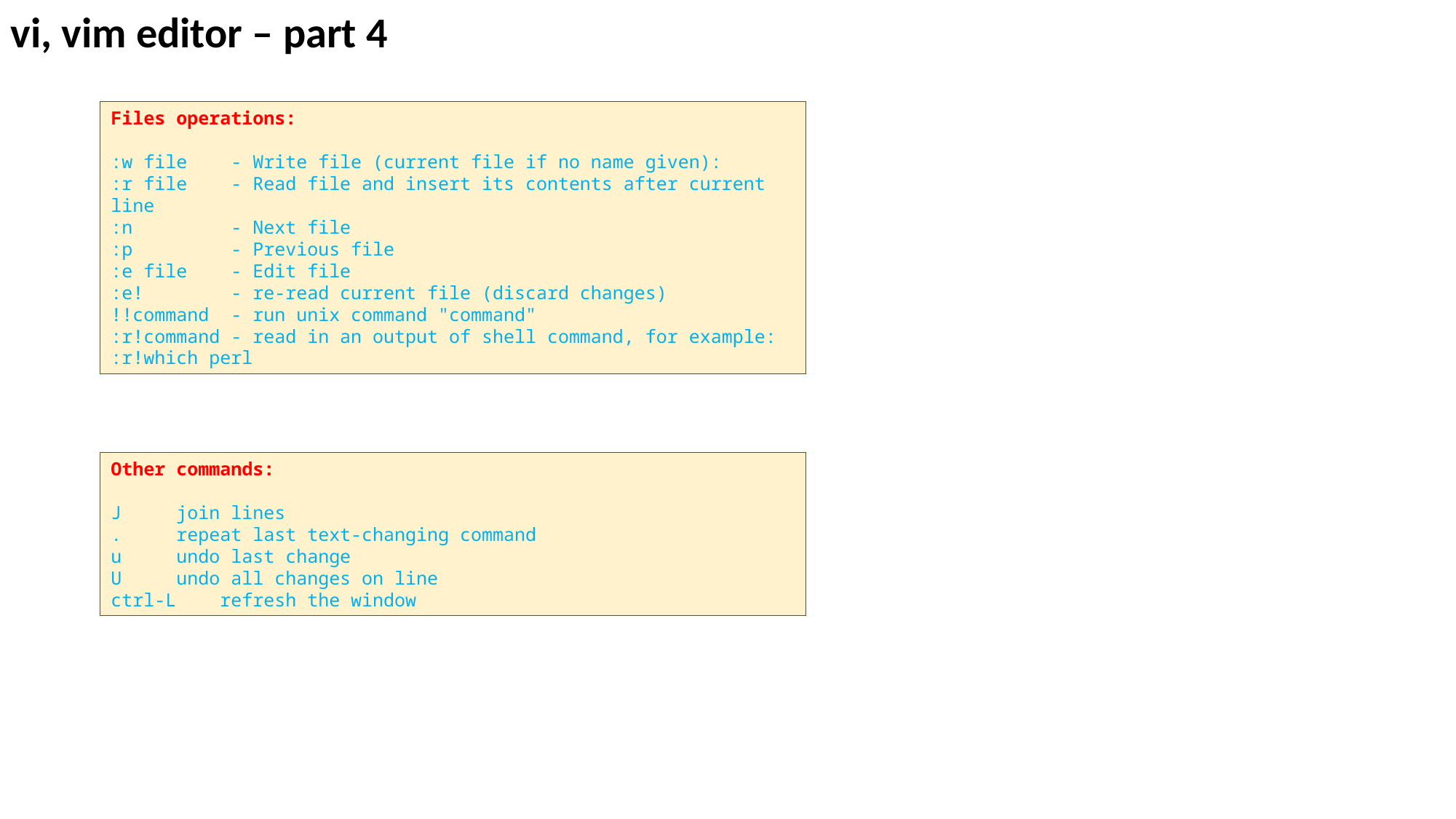

vi, vim editor – part 4
Files operations:

:w file    - Write file (current file if no name given):
:r file    - Read file and insert its contents after current line
:n         - Next file
:p         - Previous file
:e file    - Edit file
:e!        - re-read current file (discard changes)
!!command  - run unix command "command"
:r!command - read in an output of shell command, for example:
:r!which perl
Other commands:

J     join lines
.     repeat last text-changing command
u     undo last change
U     undo all changes on line
ctrl-L    refresh the window